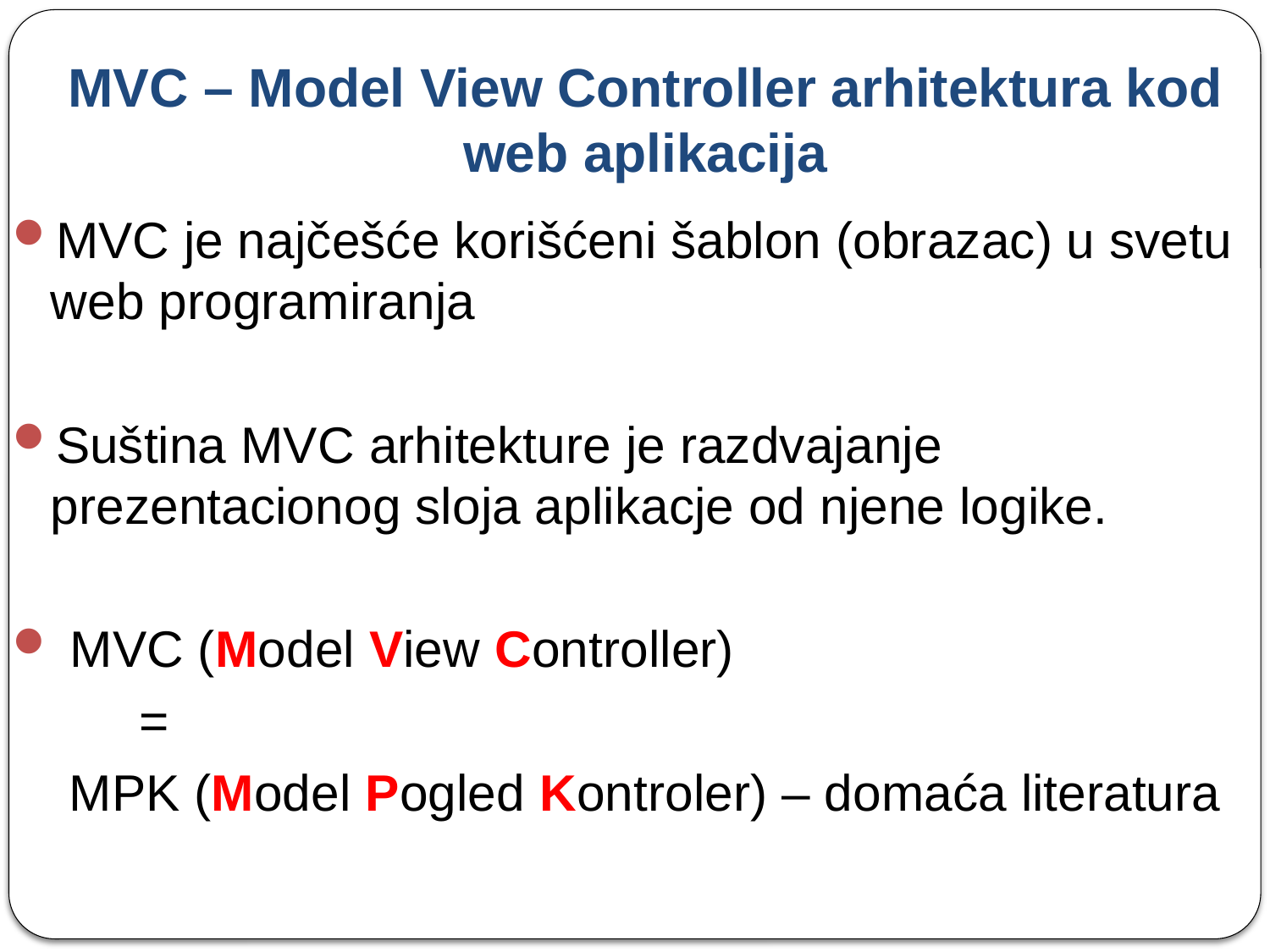

# MVC – Model View Controller arhitektura kod web aplikacija
MVC je najčešće korišćeni šablon (obrazac) u svetu web programiranja

Suština MVC arhitekture je razdvajanje prezentacionog sloja aplikacje od njene logike.

 MVC (Model View Controller)
	=
    MPK (Model Pogled Kontroler) – domaća literatura